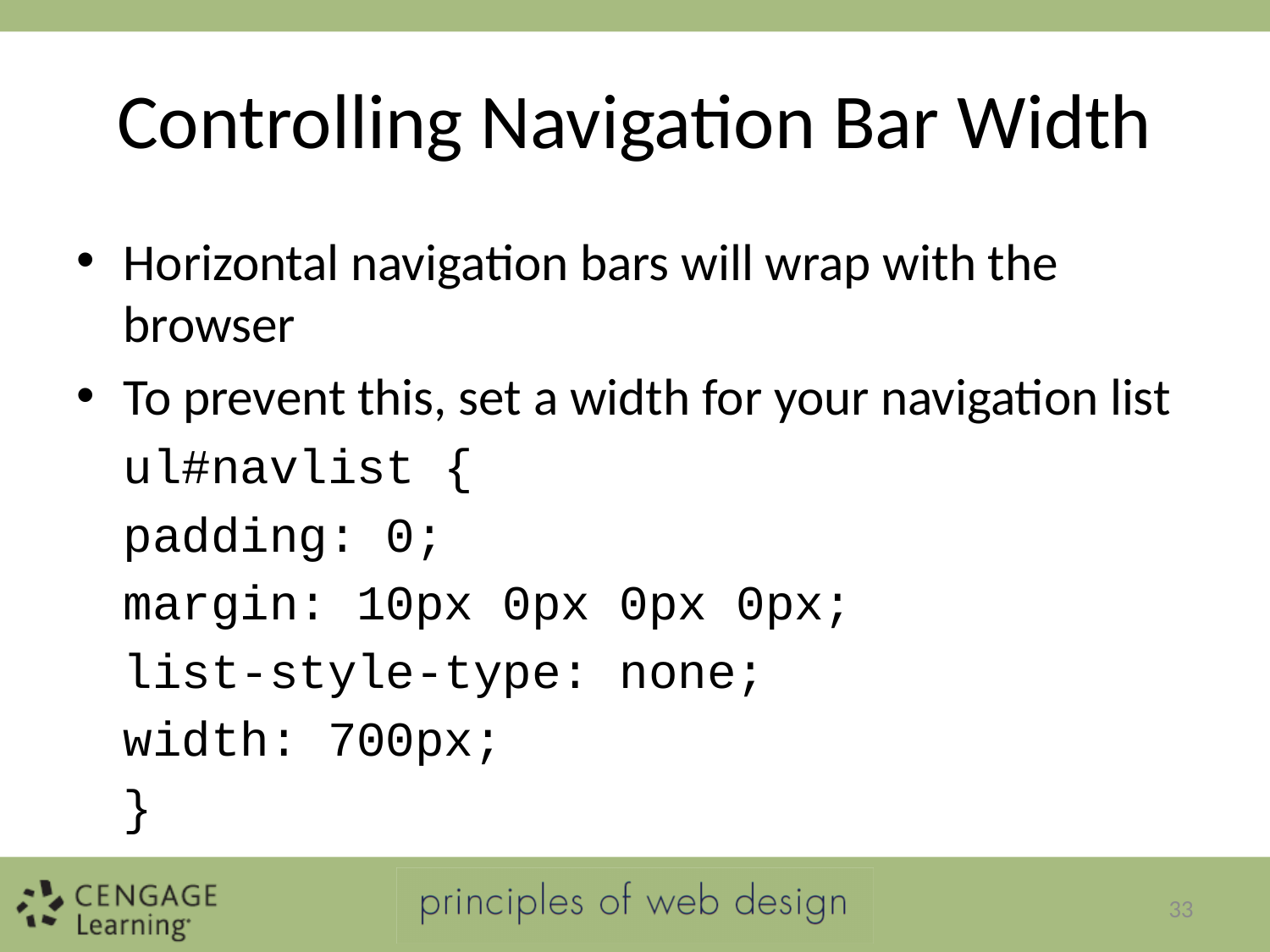

# Controlling Navigation Bar Width
Horizontal navigation bars will wrap with the browser
To prevent this, set a width for your navigation list
ul#navlist {
padding: 0;
margin: 10px 0px 0px 0px;
list-style-type: none;
width: 700px;
}

33